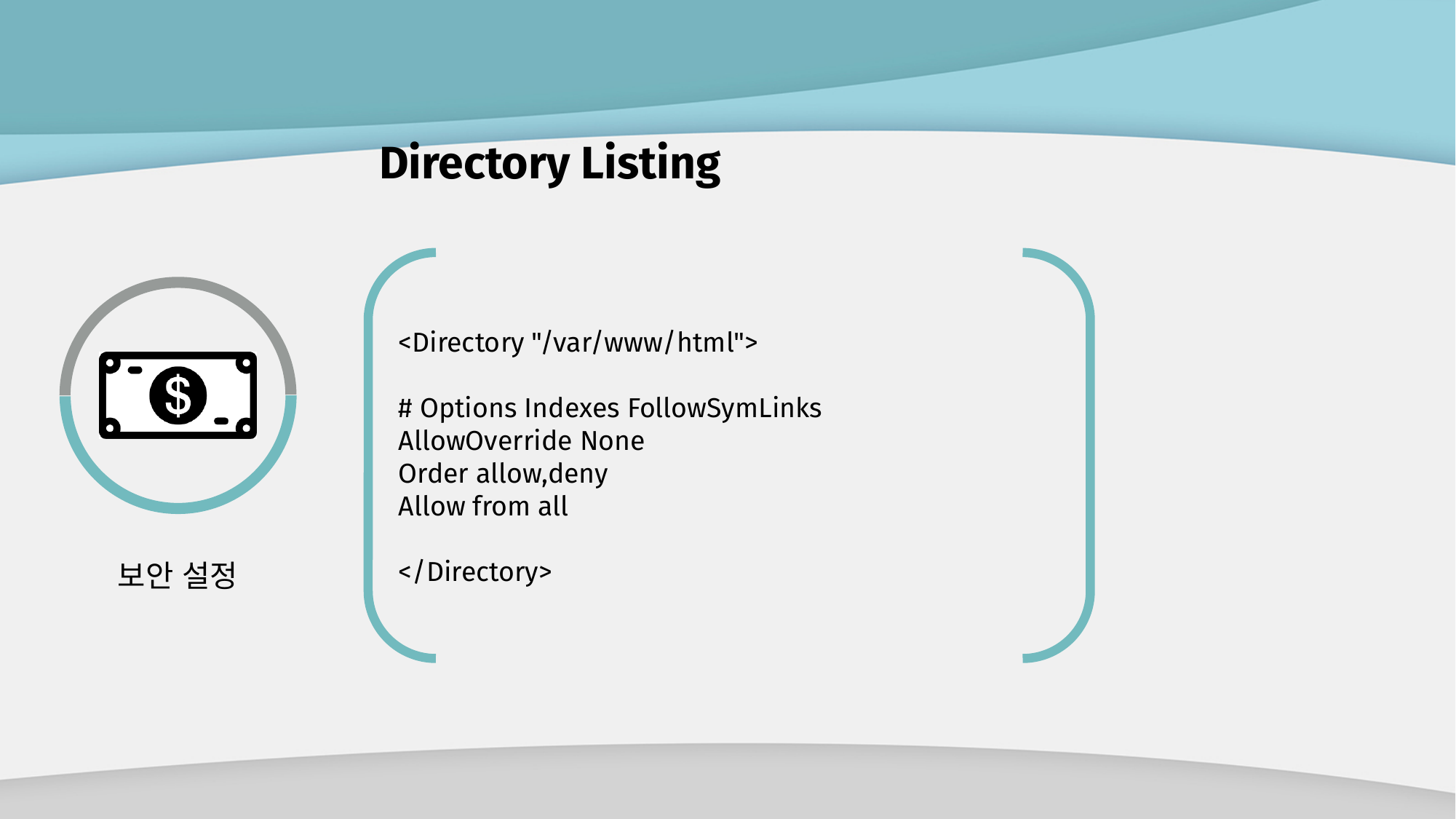

# Directory Listing
<Directory "/var/www/html">

# Options Indexes FollowSymLinks
AllowOverride None
Order allow,deny
Allow from all

</Directory>